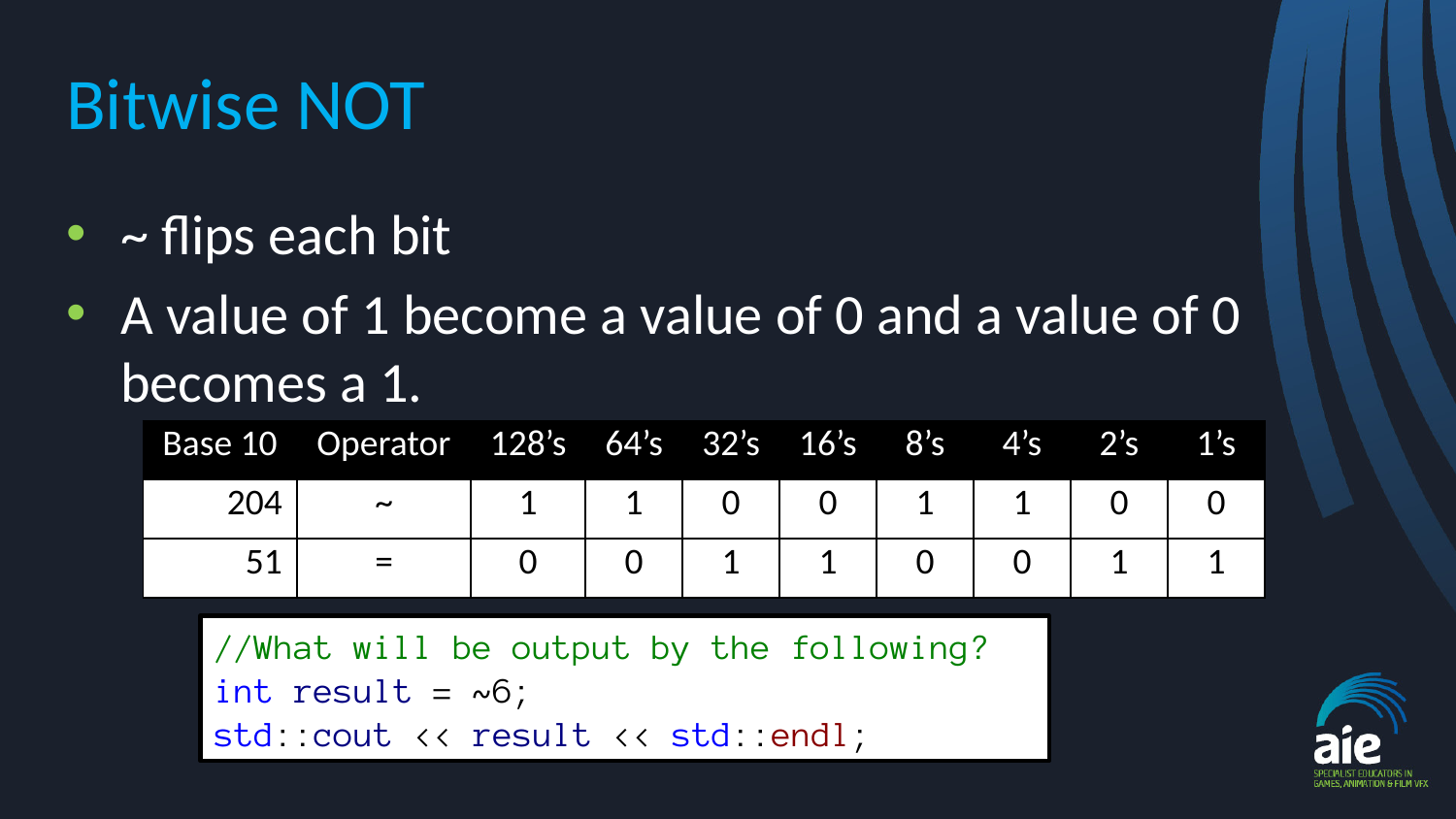

# Bitwise NOT
~ flips each bit
A value of 1 become a value of 0 and a value of 0 becomes a 1.
| Base 10 | Operator | 128’s | 64’s | 32’s | 16’s | 8’s | 4’s | 2’s | 1’s |
| --- | --- | --- | --- | --- | --- | --- | --- | --- | --- |
| 204 | ~ | 1 | 1 | 0 | 0 | 1 | 1 | 0 | 0 |
| 51 | = | 0 | 0 | 1 | 1 | 0 | 0 | 1 | 1 |
//What will be output by the following?
int result = ~6;
std::cout << result << std::endl;